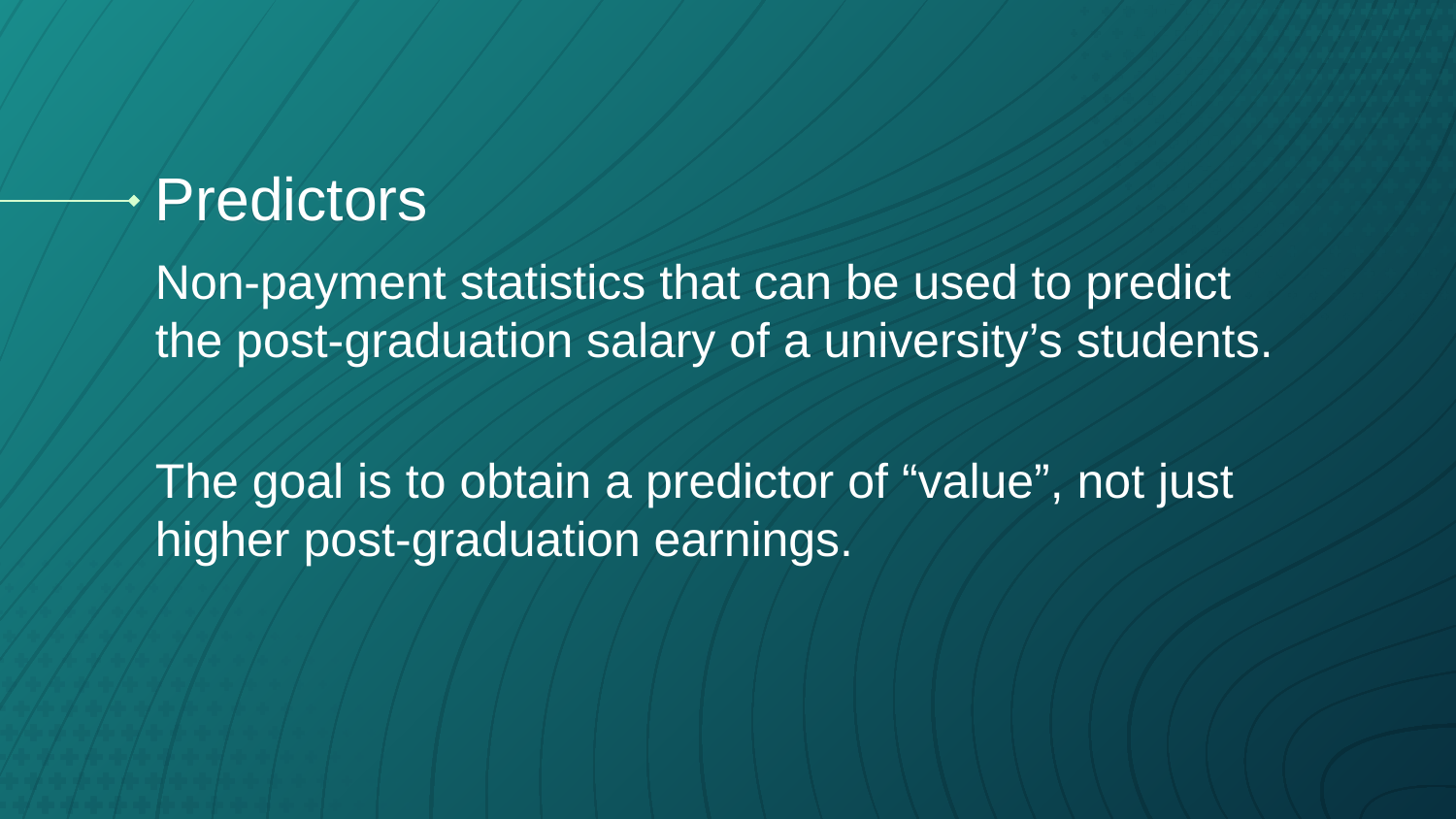

# Predictors
Non-payment statistics that can be used to predict the post-graduation salary of a university’s students.

The goal is to obtain a predictor of “value”, not just higher post-graduation earnings.